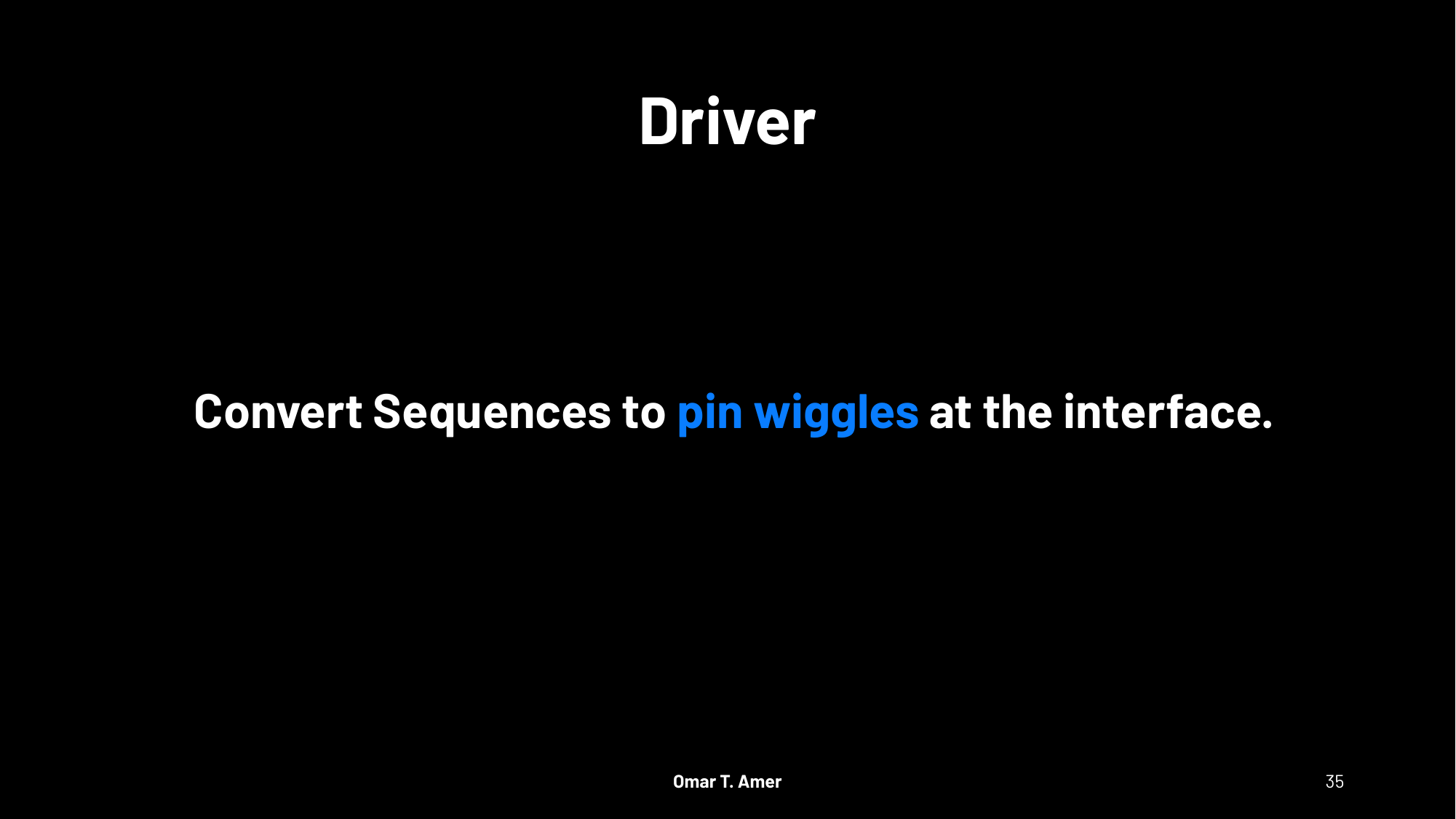

# Driver
Convert Sequences to pin wiggles at the interface.
Omar T. Amer
35